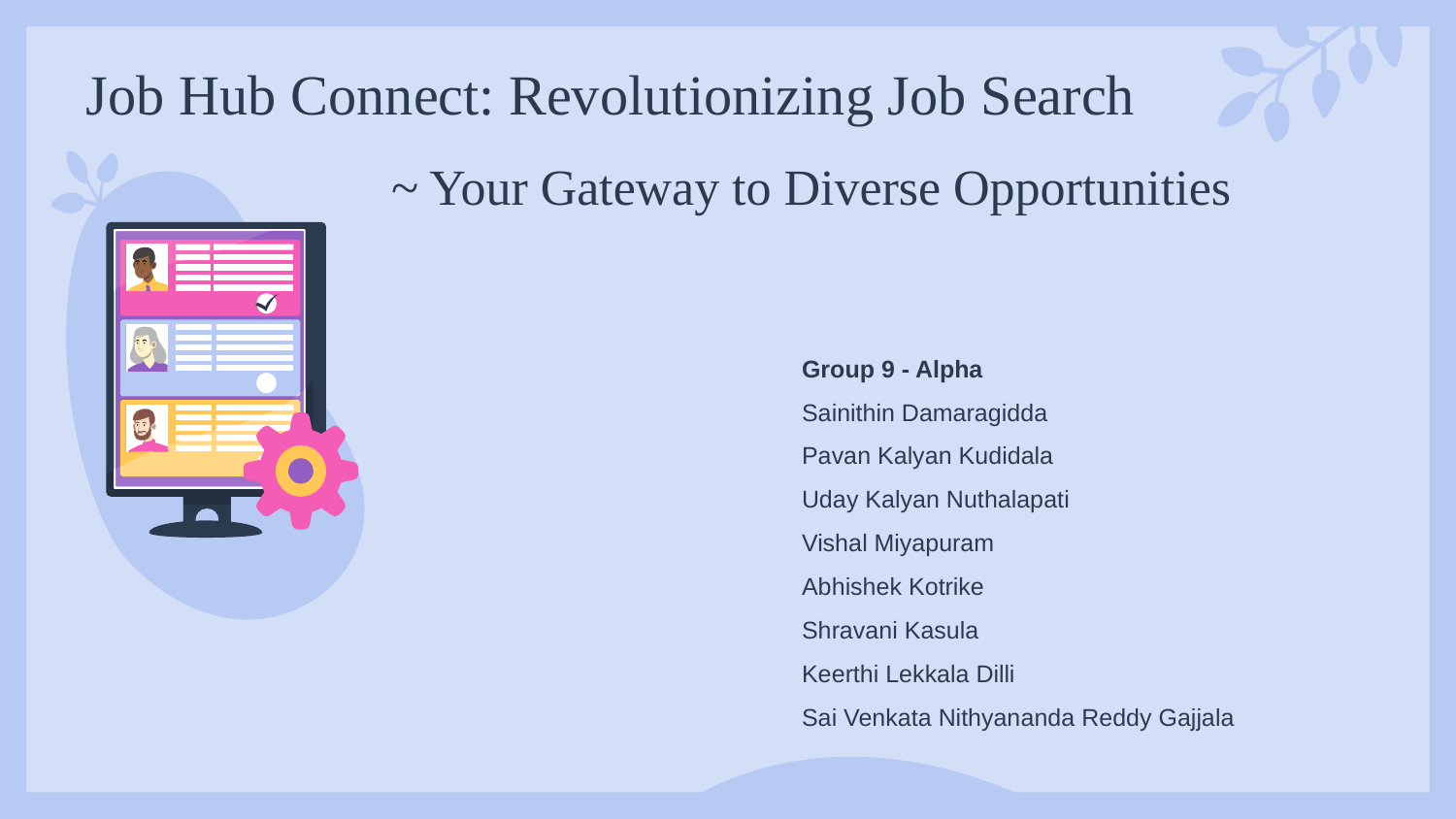

# Job Hub Connect: Revolutionizing Job Search

~ Your Gateway to Diverse Opportunities
Group 9 - Alpha
Sainithin Damaragidda
Pavan Kalyan Kudidala
Uday Kalyan Nuthalapati
Vishal Miyapuram
Abhishek Kotrike
Shravani Kasula
Keerthi Lekkala Dilli
Sai Venkata Nithyananda Reddy Gajjala